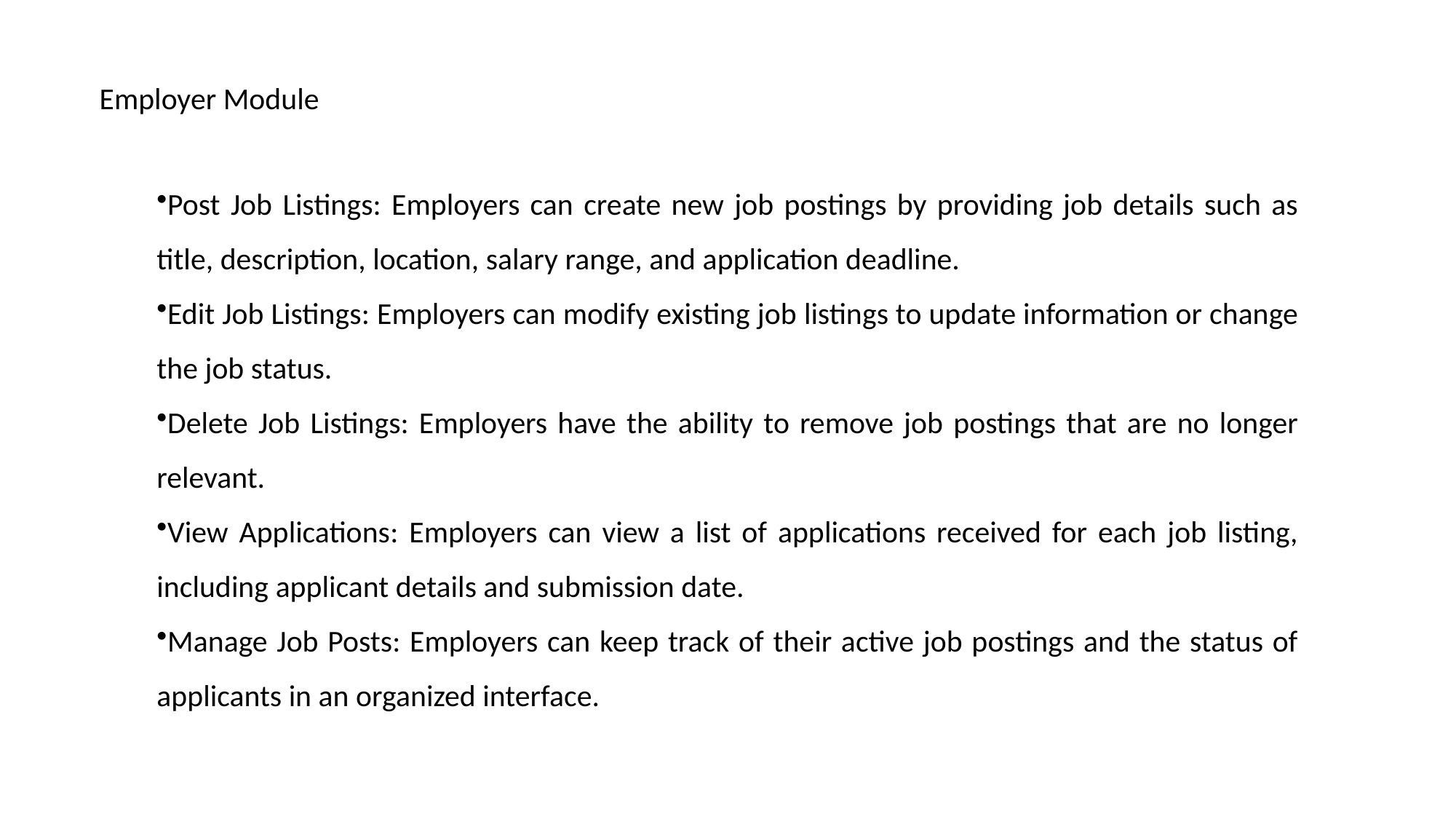

Employer Module
Post Job Listings: Employers can create new job postings by providing job details such as title, description, location, salary range, and application deadline.
Edit Job Listings: Employers can modify existing job listings to update information or change the job status.
Delete Job Listings: Employers have the ability to remove job postings that are no longer relevant.
View Applications: Employers can view a list of applications received for each job listing, including applicant details and submission date.
Manage Job Posts: Employers can keep track of their active job postings and the status of applicants in an organized interface.